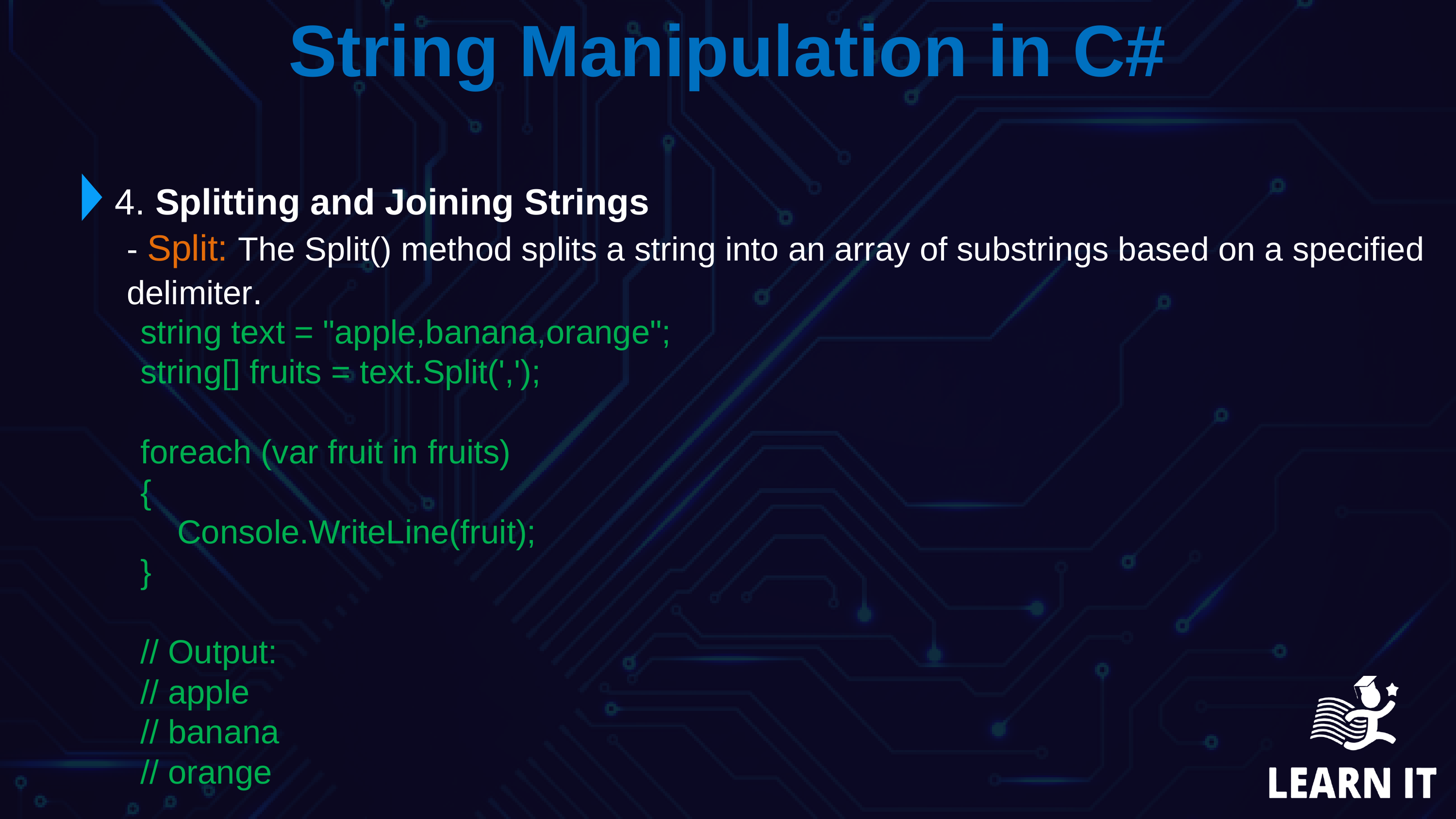

`
String Manipulation in C#
4. Splitting and Joining Strings

- Split: The Split() method splits a string into an array of substrings based on a specified delimiter.
string text = "apple,banana,orange";
string[] fruits = text.Split(',');

foreach (var fruit in fruits)
{
    Console.WriteLine(fruit);
}

// Output:
// apple
// banana
// orange